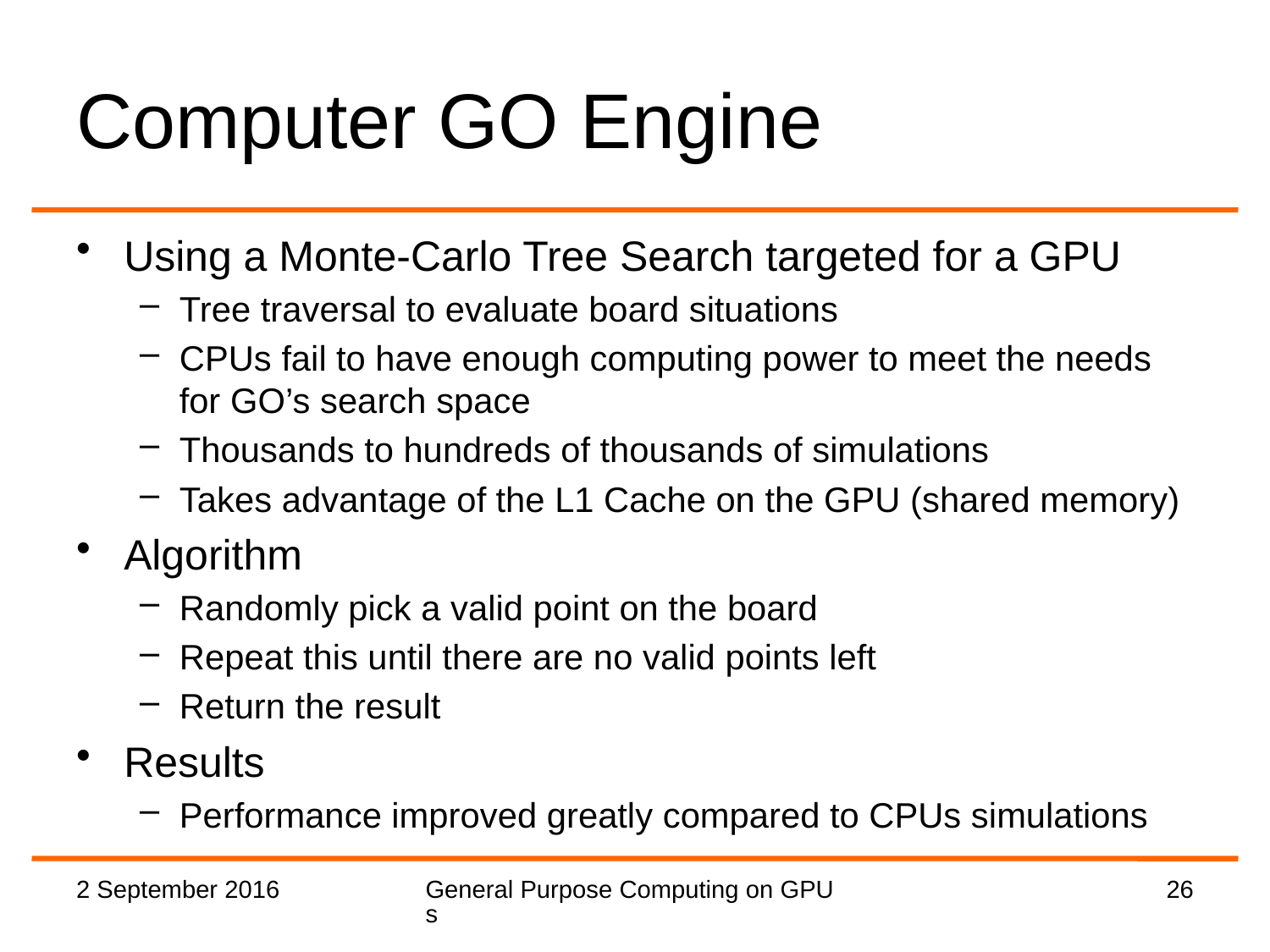

# Computer GO Engine
Using a Monte-Carlo Tree Search targeted for a GPU
Tree traversal to evaluate board situations
CPUs fail to have enough computing power to meet the needs for GO’s search space
Thousands to hundreds of thousands of simulations
Takes advantage of the L1 Cache on the GPU (shared memory)
Algorithm
Randomly pick a valid point on the board
Repeat this until there are no valid points left
Return the result
Results
Performance improved greatly compared to CPUs simulations

2 September 2016
General Purpose Computing on GPUs
26